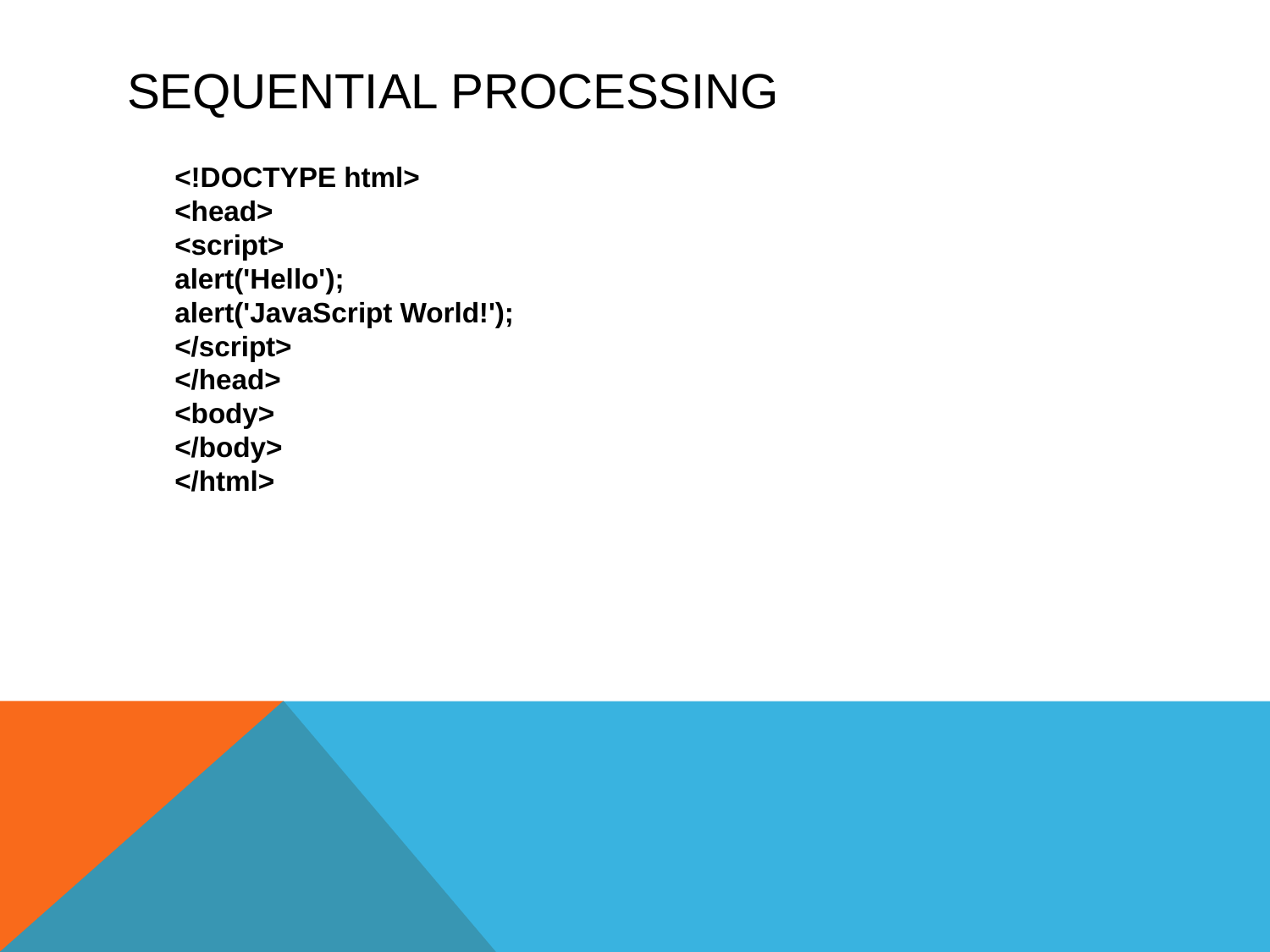

# Sequential processing
	<!DOCTYPE html>
<head>
<script>
alert('Hello');
alert('JavaScript World!');
</script>
</head>
<body>
</body>
</html>